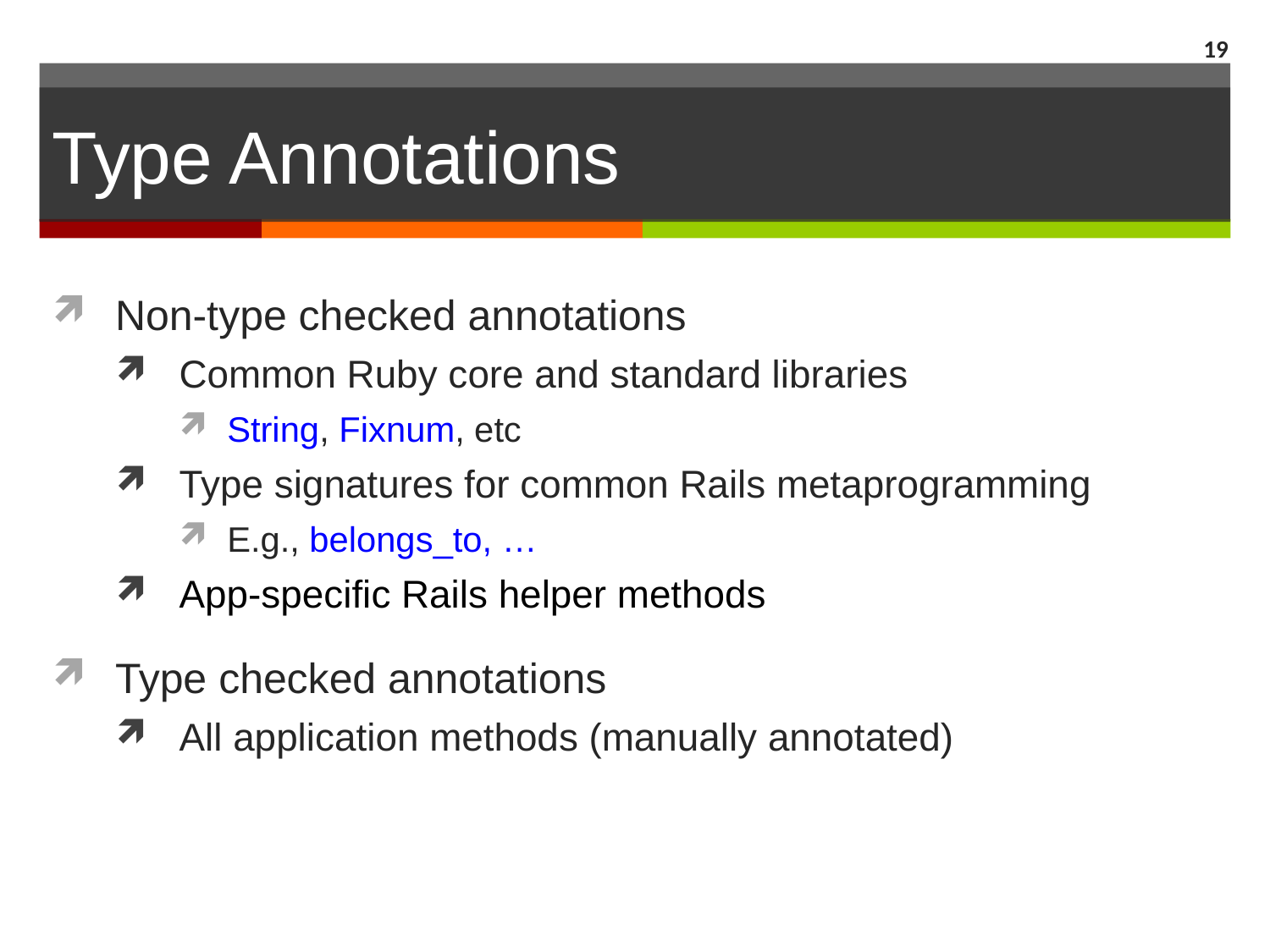

19
# Type Annotations
Non-type checked annotations
Common Ruby core and standard libraries
String, Fixnum, etc
Type signatures for common Rails metaprogramming
E.g., belongs_to, …
App-specific Rails helper methods
Type checked annotations
All application methods (manually annotated)